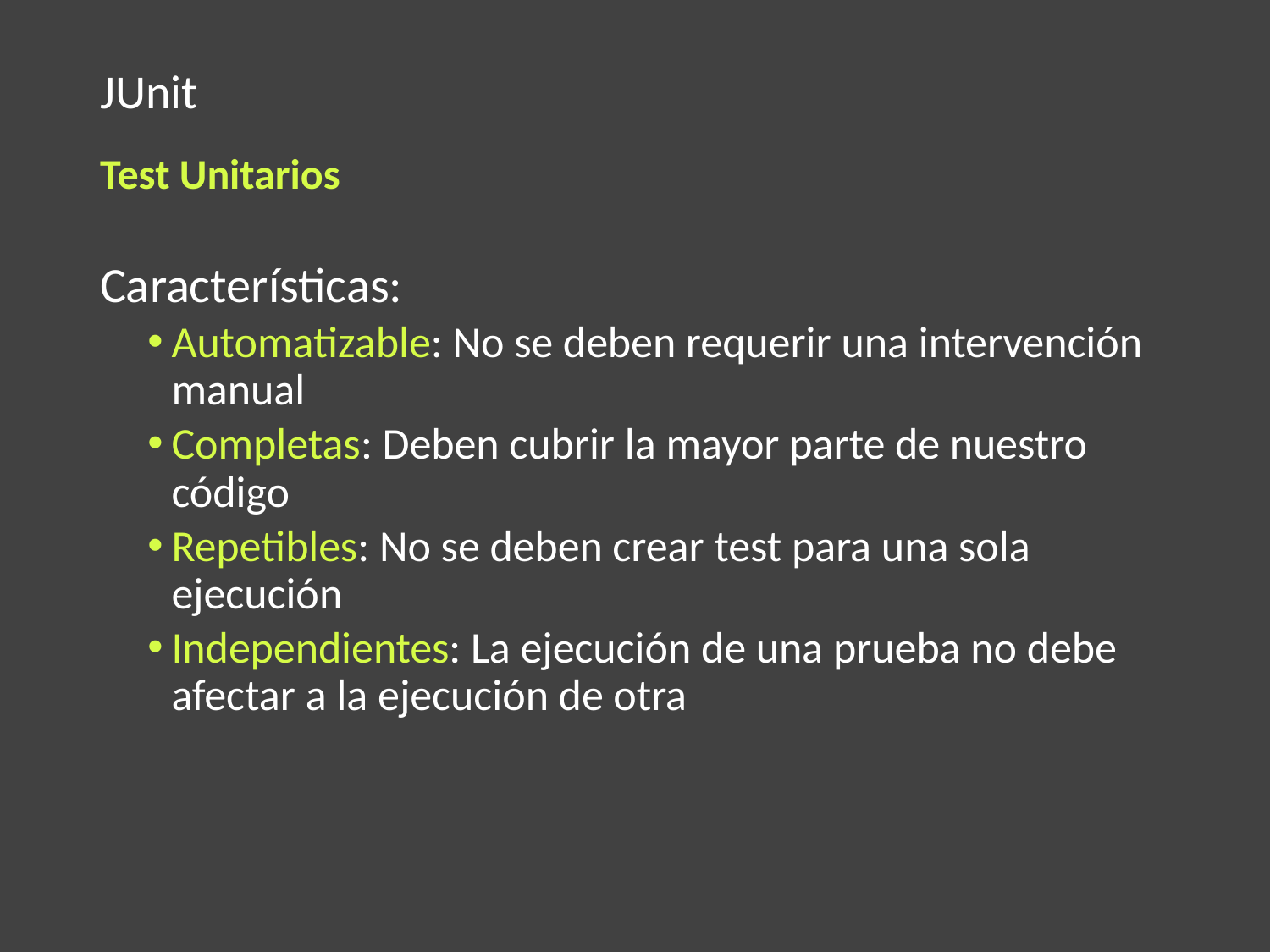

# JUnit
Test Unitarios
Características:
Automatizable: No se deben requerir una intervención manual
Completas: Deben cubrir la mayor parte de nuestro código
Repetibles: No se deben crear test para una sola ejecución
Independientes: La ejecución de una prueba no debe afectar a la ejecución de otra